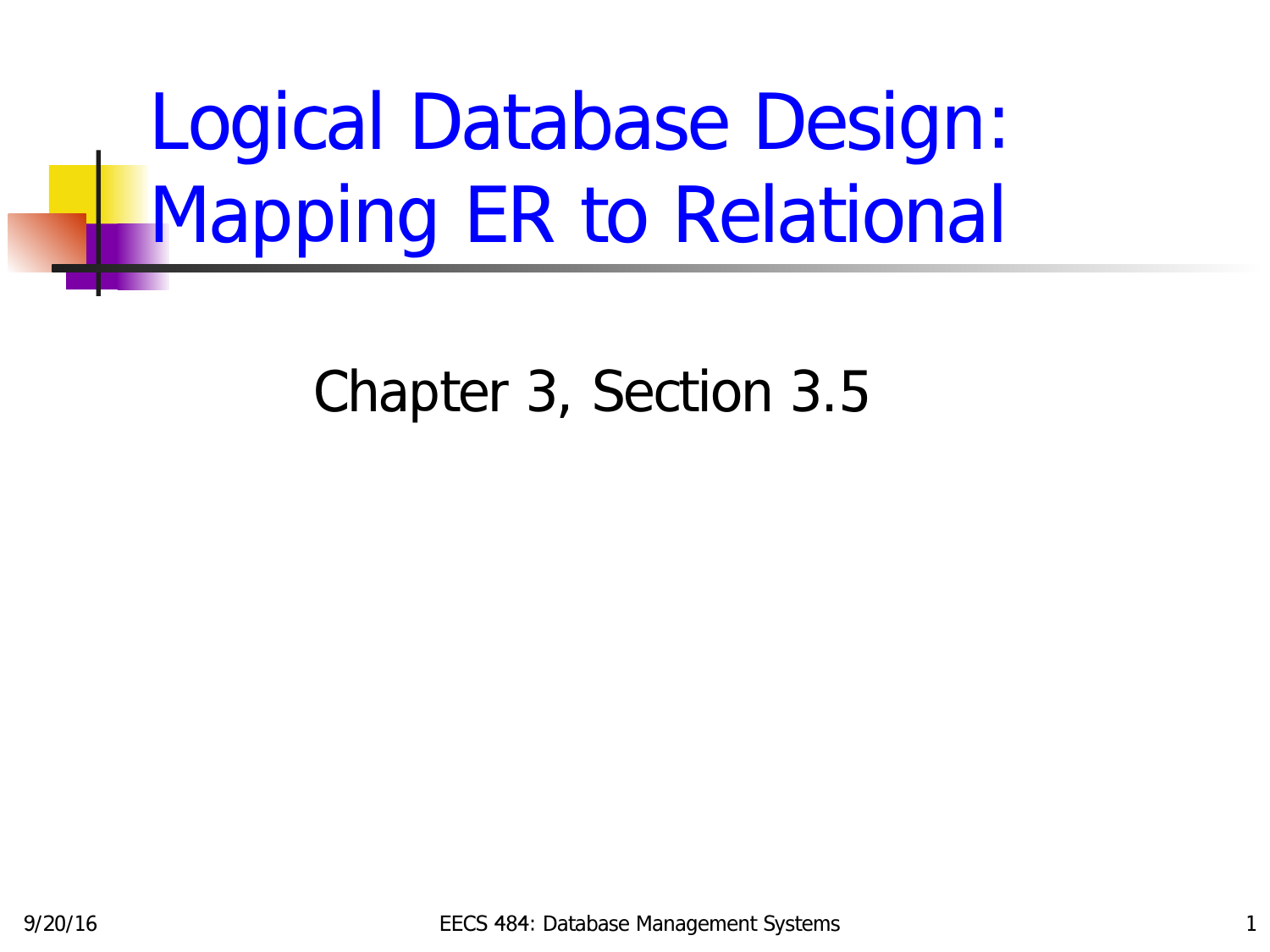

# Logical Database Design: Mapping ER to Relational
Chapter 3, Section 3.5
9/20/16
EECS 484: Database Management Systems
1